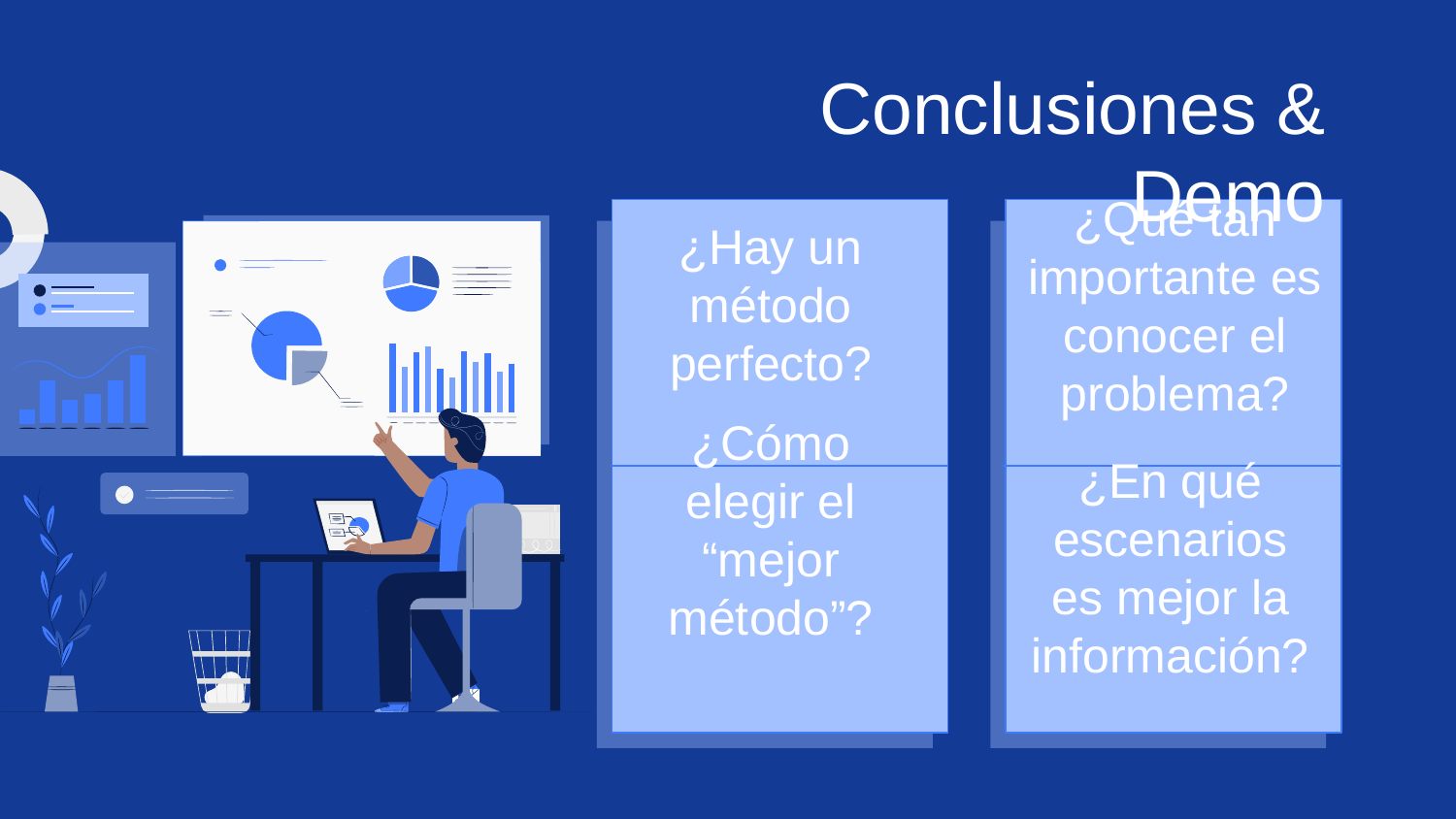

Conclusiones & Demo

¿Qué tan importante es conocer el problema?
# ¿Hay un método perfecto?
¿En qué escenarios es mejor la información?
¿Cómo elegir el “mejor método”?